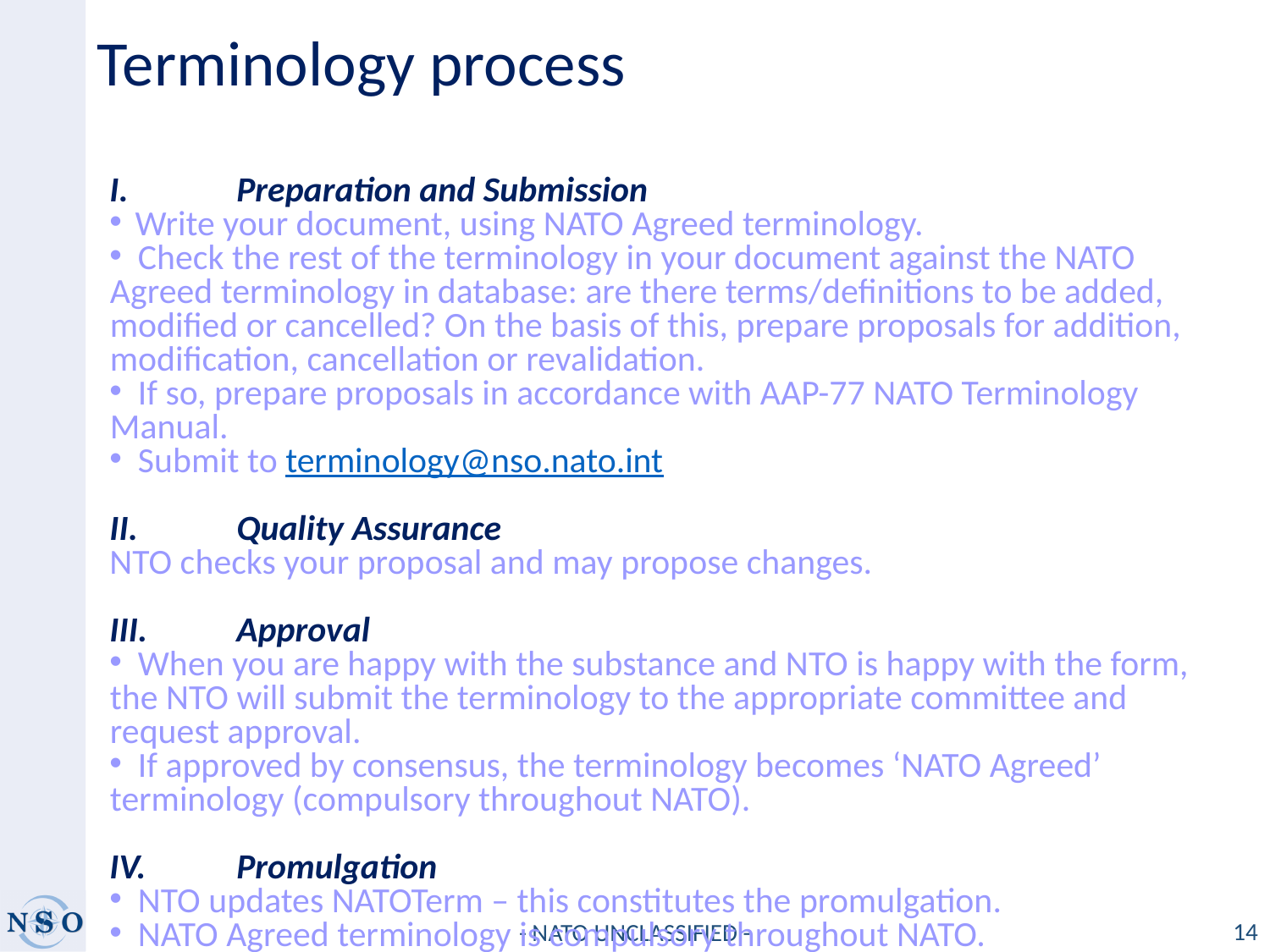

Terminology process

I.	Preparation and Submission
Write your document, using NATO Agreed terminology.
  Check the rest of the terminology in your document against the NATO Agreed terminology in database: are there terms/definitions to be added, modified or cancelled? On the basis of this, prepare proposals for addition, modification, cancellation or revalidation.
  If so, prepare proposals in accordance with AAP-77 NATO Terminology Manual.
  Submit to terminology@nso.nato.int

II.	Quality Assurance
NTO checks your proposal and may propose changes.

III.	Approval
  When you are happy with the substance and NTO is happy with the form, the NTO will submit the terminology to the appropriate committee and request approval.
  If approved by consensus, the terminology becomes ‘NATO Agreed’ terminology (compulsory throughout NATO).

IV. 	Promulgation
  NTO updates NATOTerm – this constitutes the promulgation.
  NATO Agreed terminology is compulsory throughout NATO.